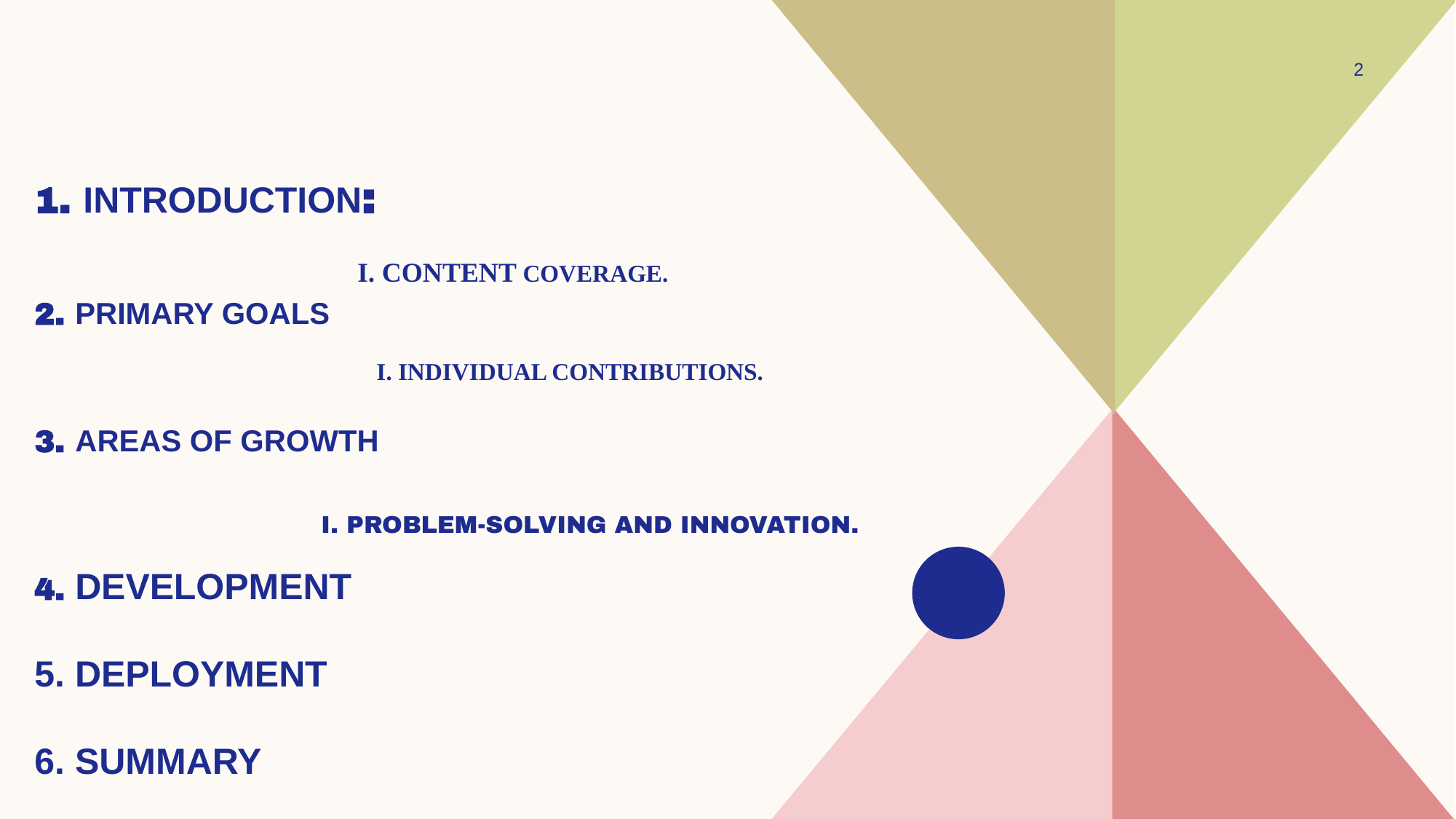

2
# 1. Introduction​: I. Content coverage. 2. Primary goals i. individual contributions. ​3. Areas of growth i. problem-solving and innovation. 4. development 5. deployment ​6. Summary​